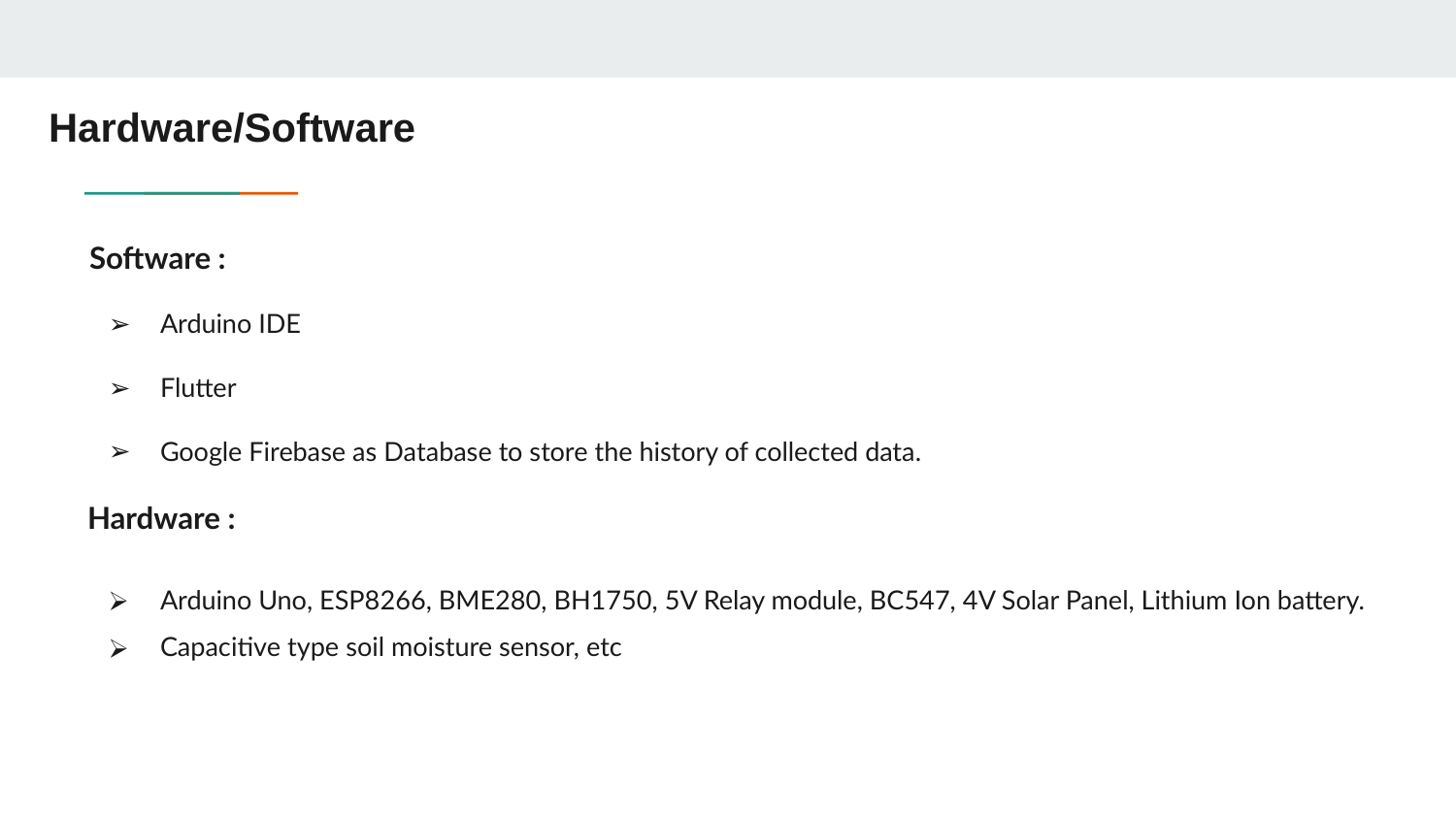

# Hardware/Software
           Software :
Arduino IDE
Flutter
Google Firebase as Database to store the history of collected data.
Hardware :
Arduino Uno, ESP8266, BME280, BH1750, 5V Relay module, BC547, 4V Solar Panel, Lithium Ion battery.
Capacitive type soil moisture sensor, etc